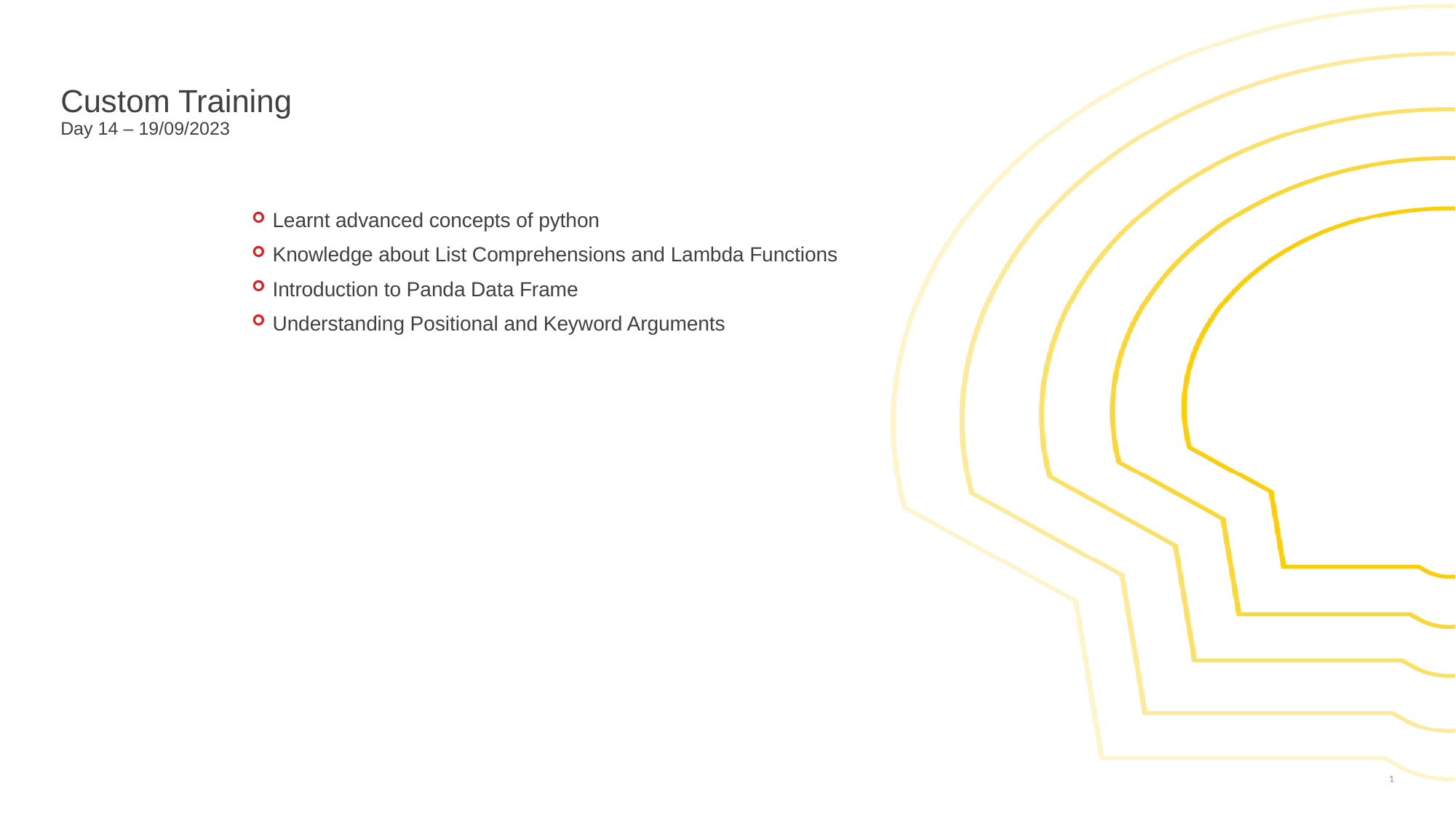

# Custom Training Day 14 – 19/09/2023
Learnt advanced concepts of python
Knowledge about List Comprehensions and Lambda Functions
Introduction to Panda Data Frame
Understanding Positional and Keyword Arguments

1